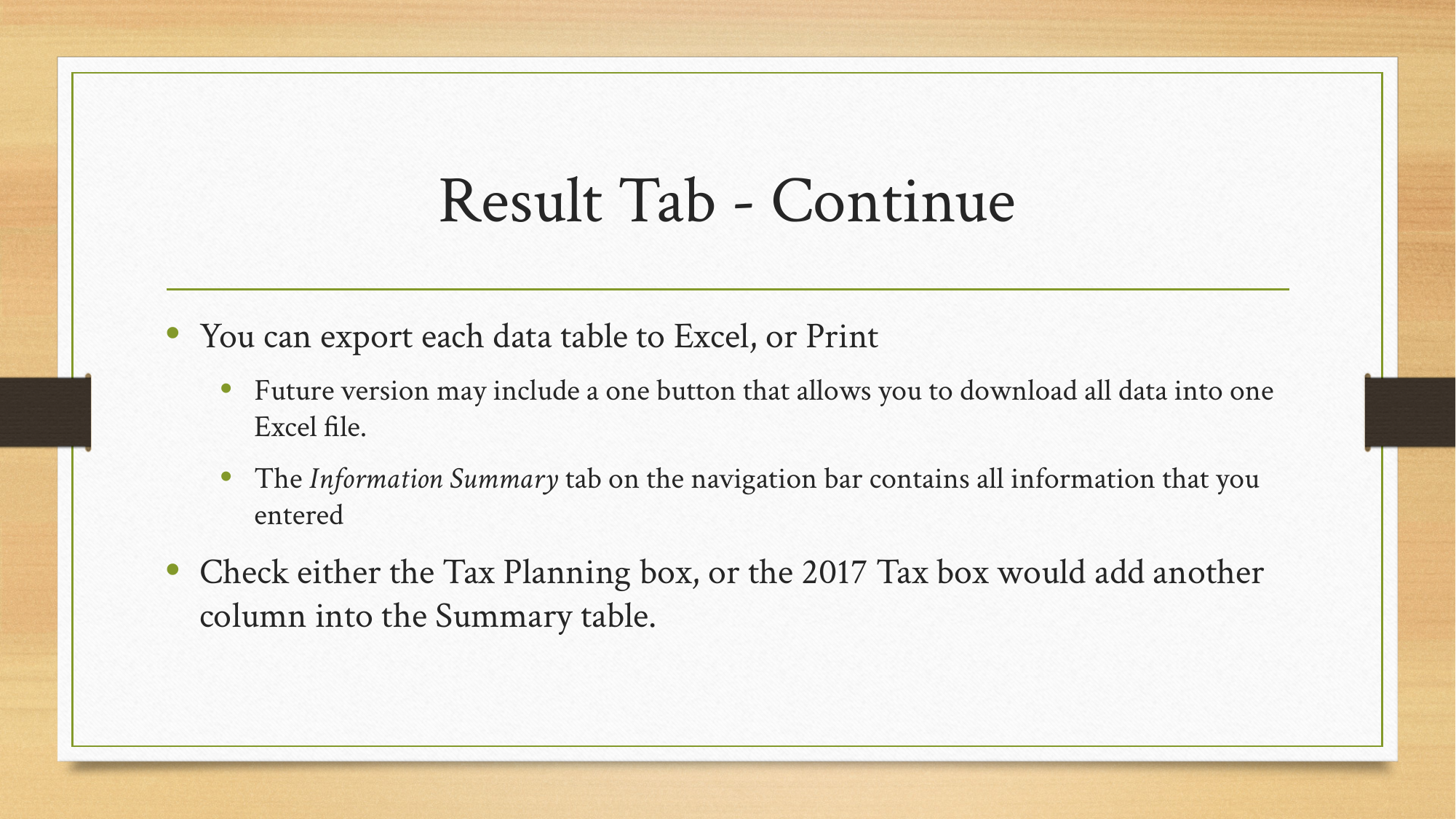

# Result Tab - Continue
You can export each data table to Excel, or Print
Future version may include a one button that allows you to download all data into one Excel file.
The Information Summary tab on the navigation bar contains all information that you entered
Check either the Tax Planning box, or the 2017 Tax box would add another column into the Summary table.